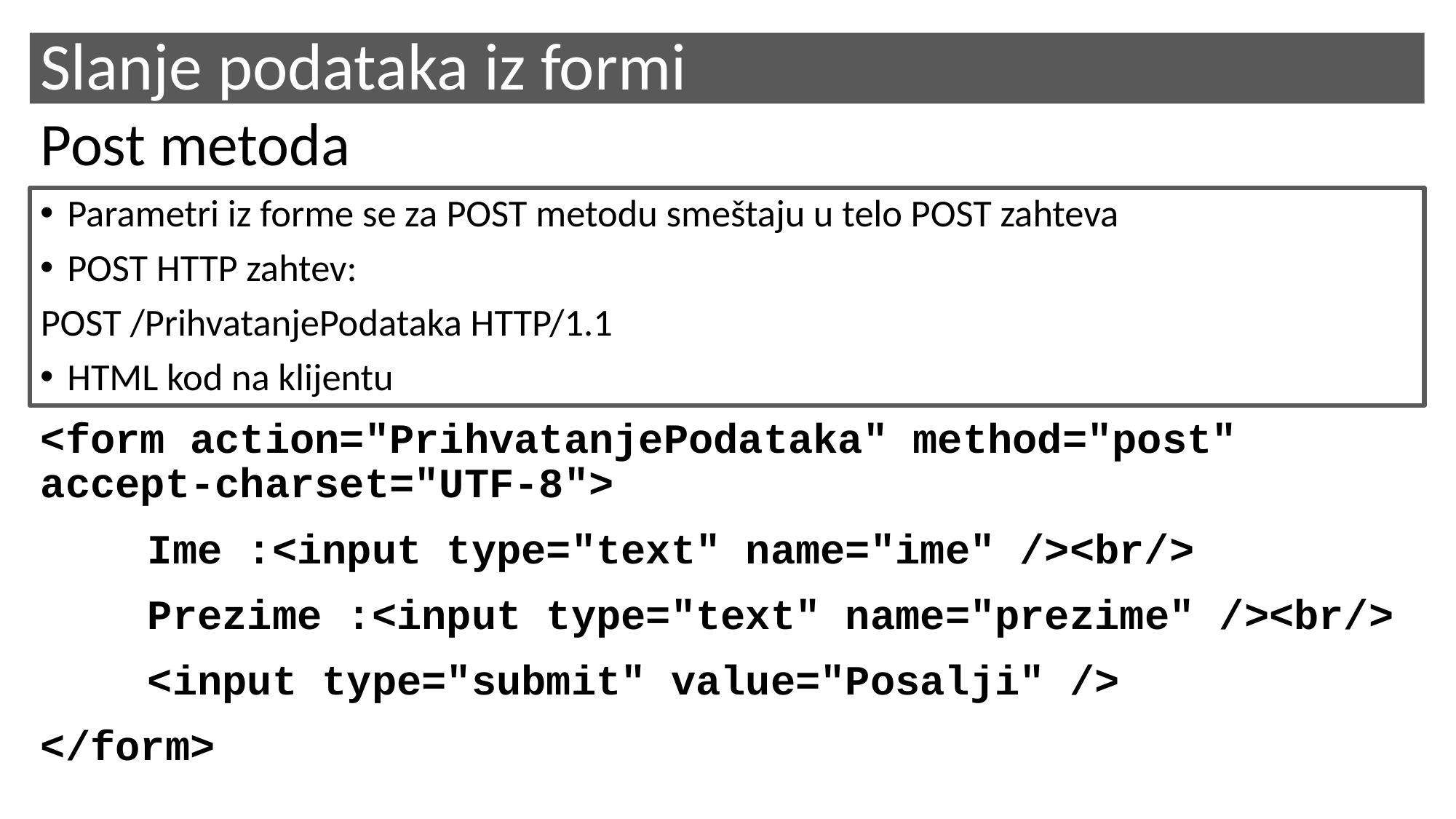

# Slanje podataka iz formi
Post metoda
Parametri iz forme se za POST metodu smeštaju u telo POST zahteva
POST HTTP zahtev:
POST /PrihvatanjePodataka HTTP/1.1
HTML kod na klijentu

<form action="PrihvatanjePodataka" method="post" accept-charset="UTF-8">
	Ime :<input type="text" name="ime" /><br/>
	Prezime :<input type="text" name="prezime" /><br/>
	<input type="submit" value="Posalji" />
</form>